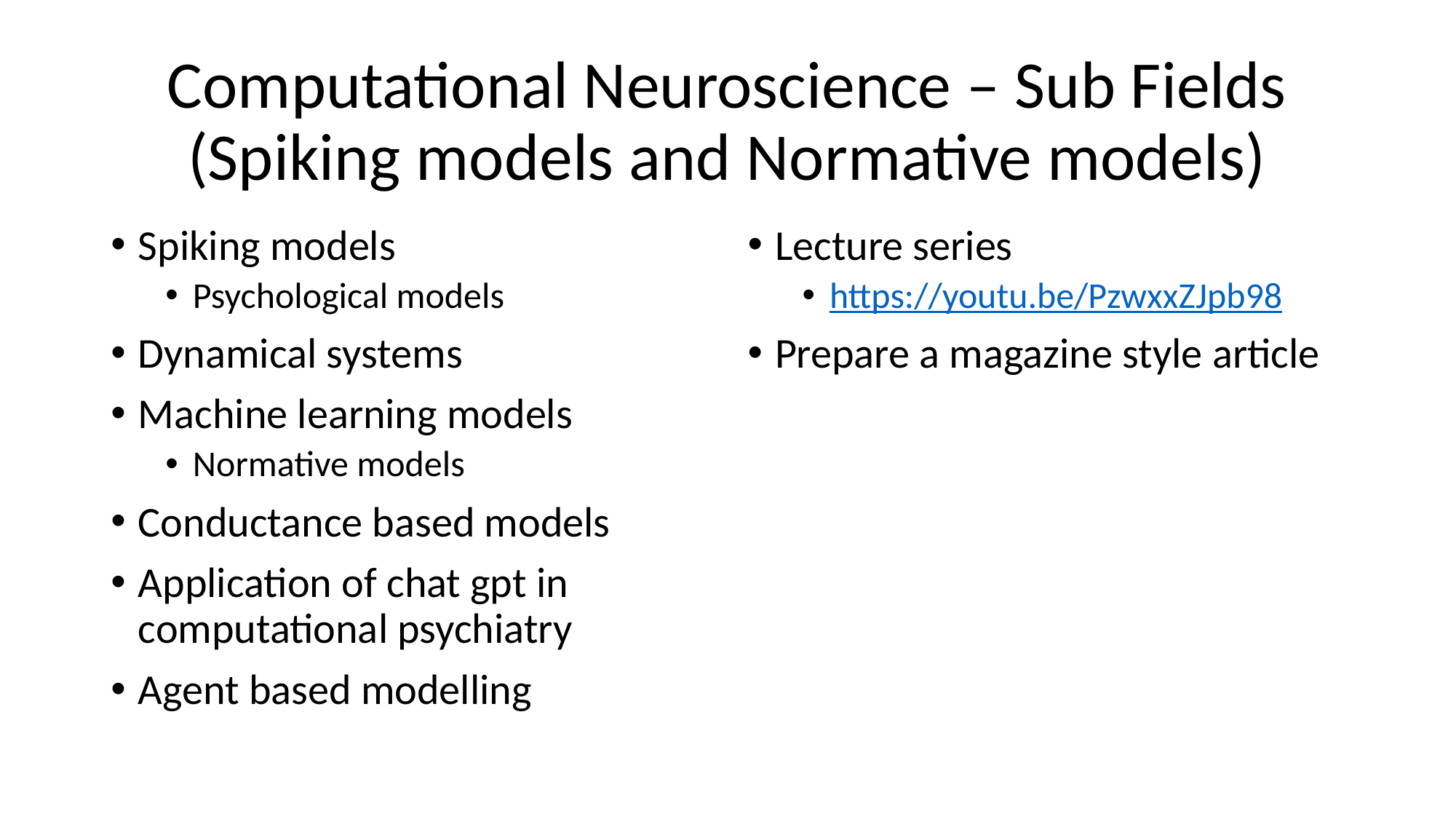

# Computational Neuroscience – Sub Fields (Spiking models and Normative models)
Spiking models
Psychological models
Dynamical systems
Machine learning models
Normative models
Conductance based models
Application of chat gpt in computational psychiatry
Agent based modelling

Lecture series
https://youtu.be/PzwxxZJpb98
Prepare a magazine style article